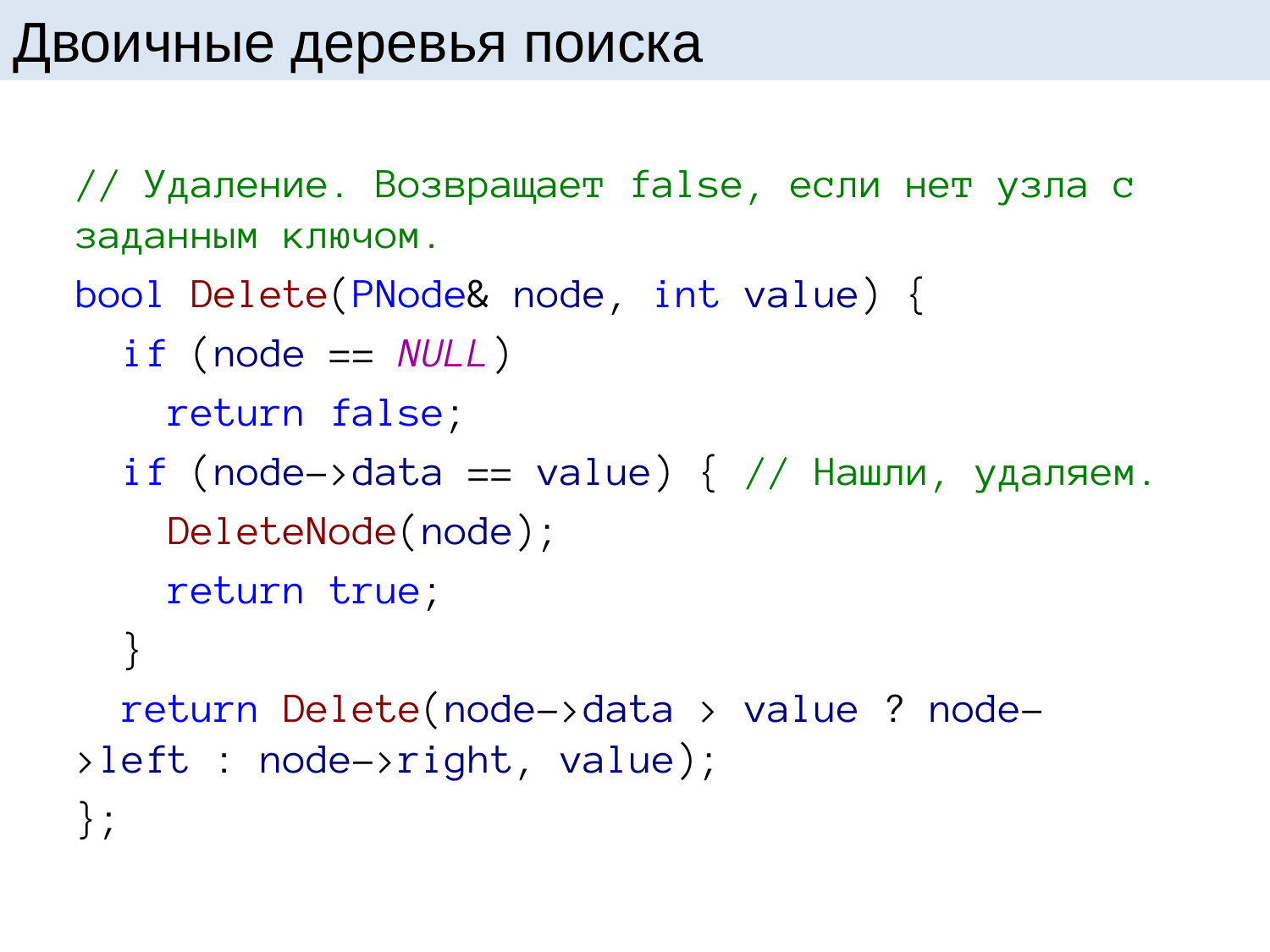

# Двоичные деревья поиска
// Удаление. Возвращает false, если нет узла с заданным ключом.
bool Delete(PNode& node, int value) {
  if (node == NULL)
    return false;
  if (node->data == value) { // Нашли, удаляем.
    DeleteNode(node);
    return true;
  }
  return Delete(node->data > value ? node->left : node->right, value);
};